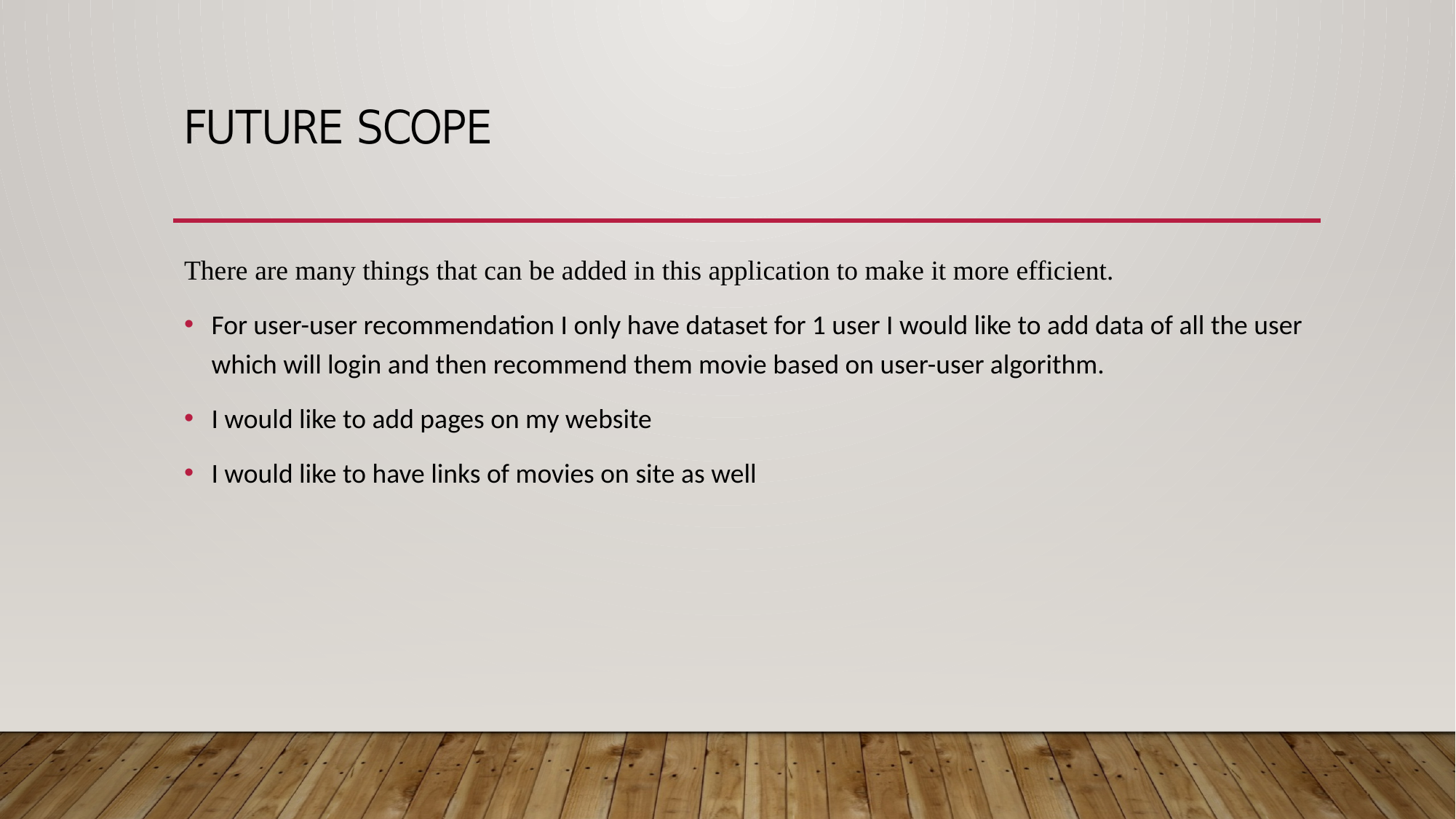

# Future scope
There are many things that can be added in this application to make it more efficient.
For user-user recommendation I only have dataset for 1 user I would like to add data of all the user which will login and then recommend them movie based on user-user algorithm.
I would like to add pages on my website
I would like to have links of movies on site as well